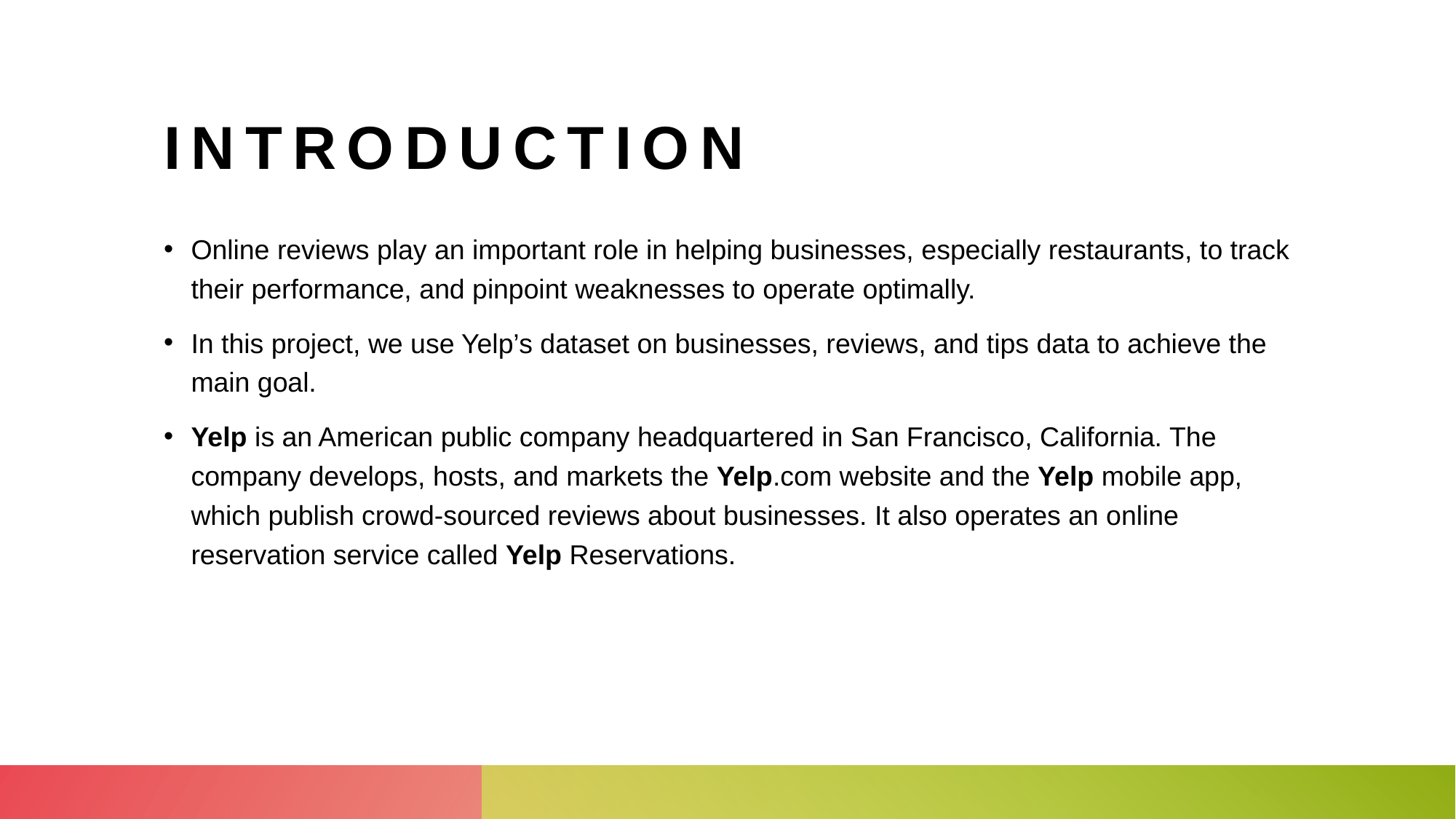

# INTRODUCTION
Online reviews play an important role in helping businesses, especially restaurants, to track their performance, and pinpoint weaknesses to operate optimally.
In this project, we use Yelp’s dataset on businesses, reviews, and tips data to achieve the main goal.
Yelp is an American public company headquartered in San Francisco, California. The company develops, hosts, and markets the Yelp.com website and the Yelp mobile app, which publish crowd-sourced reviews about businesses. It also operates an online reservation service called Yelp Reservations.